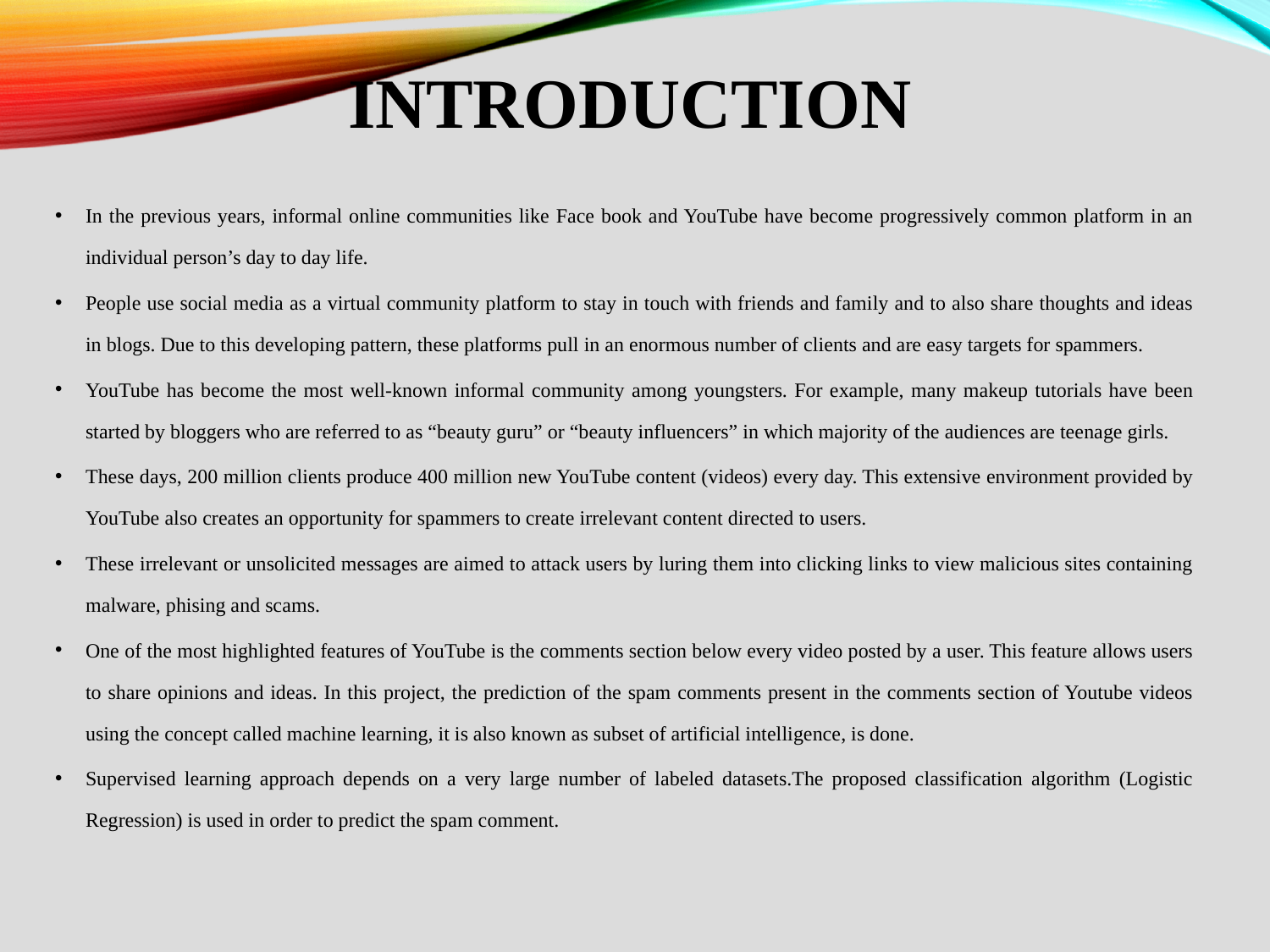

# INTRODUCTION
In the previous years, informal online communities like Face book and YouTube have become progressively common platform in an individual person’s day to day life.
People use social media as a virtual community platform to stay in touch with friends and family and to also share thoughts and ideas in blogs. Due to this developing pattern, these platforms pull in an enormous number of clients and are easy targets for spammers.
YouTube has become the most well-known informal community among youngsters. For example, many makeup tutorials have been started by bloggers who are referred to as “beauty guru” or “beauty influencers” in which majority of the audiences are teenage girls.
These days, 200 million clients produce 400 million new YouTube content (videos) every day. This extensive environment provided by YouTube also creates an opportunity for spammers to create irrelevant content directed to users.
These irrelevant or unsolicited messages are aimed to attack users by luring them into clicking links to view malicious sites containing malware, phising and scams.
One of the most highlighted features of YouTube is the comments section below every video posted by a user. This feature allows users to share opinions and ideas. In this project, the prediction of the spam comments present in the comments section of Youtube videos using the concept called machine learning, it is also known as subset of artificial intelligence, is done.
Supervised learning approach depends on a very large number of labeled datasets.The proposed classification algorithm (Logistic Regression) is used in order to predict the spam comment.